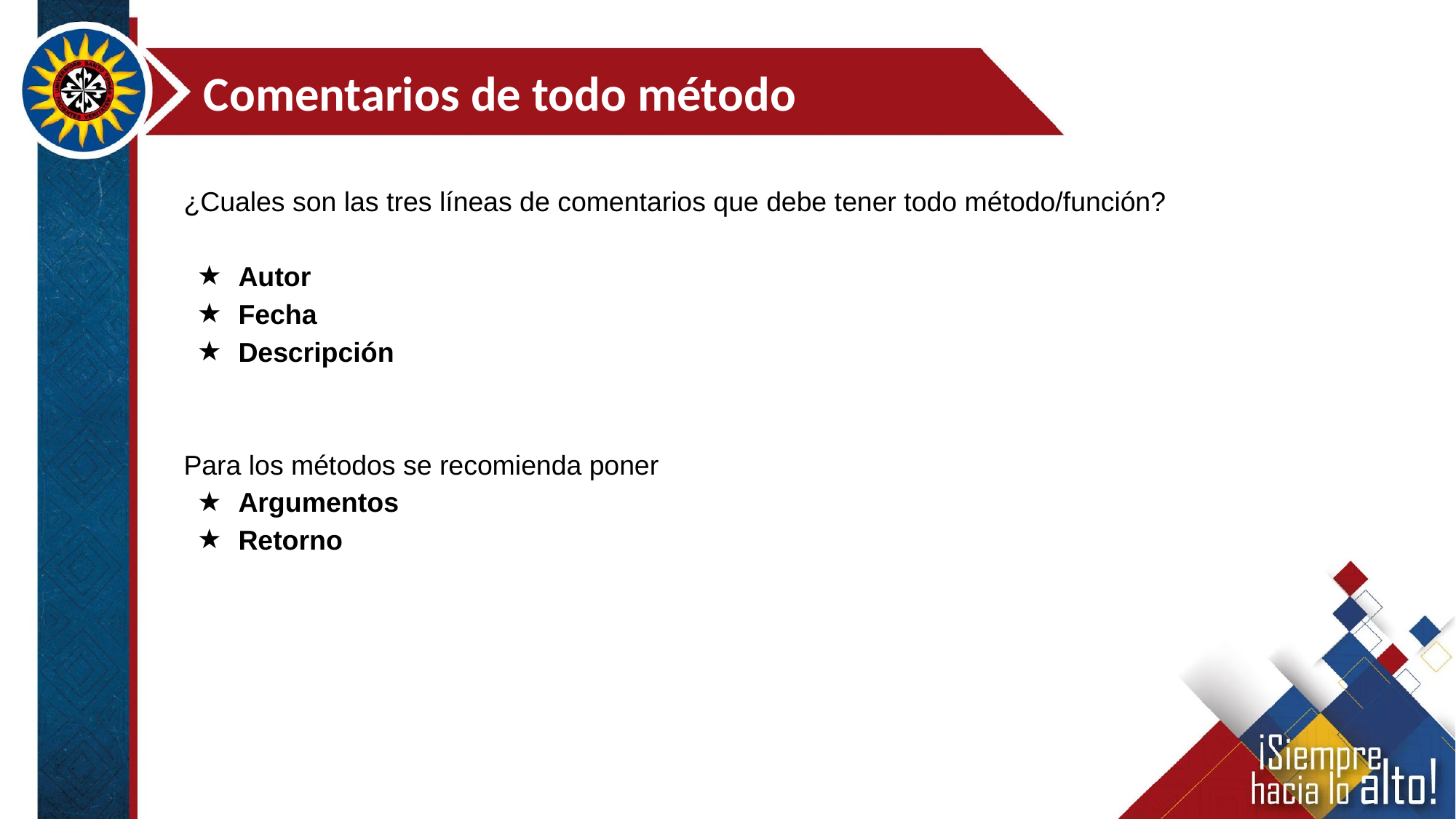

Comentarios de todo método

¿Cuales son las tres líneas de comentarios que debe tener todo método/función?

Autor
Fecha
Descripción

Para los métodos se recomienda poner
Argumentos
Retorno